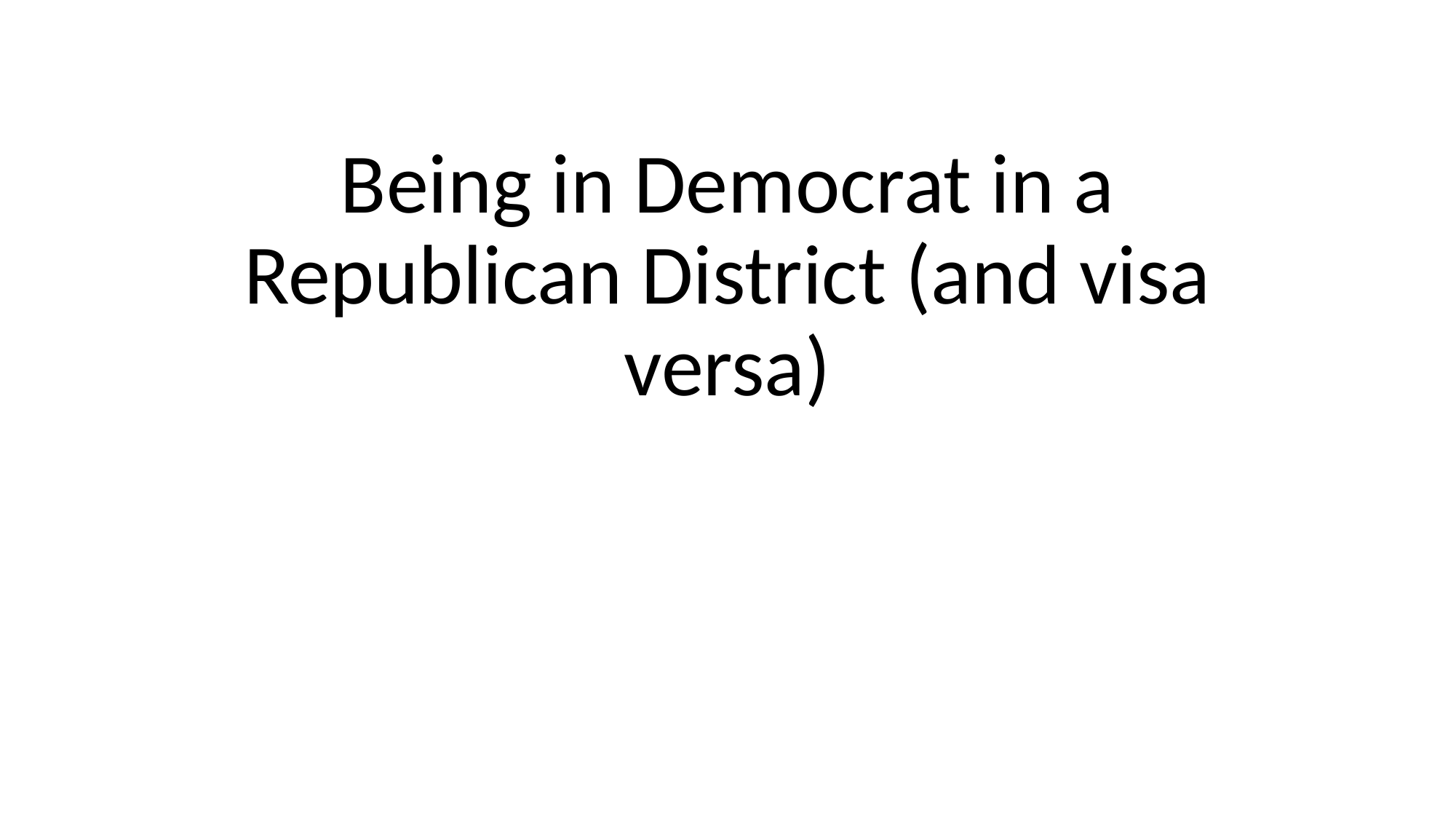

# Being in Democrat in a Republican District (and visa versa)